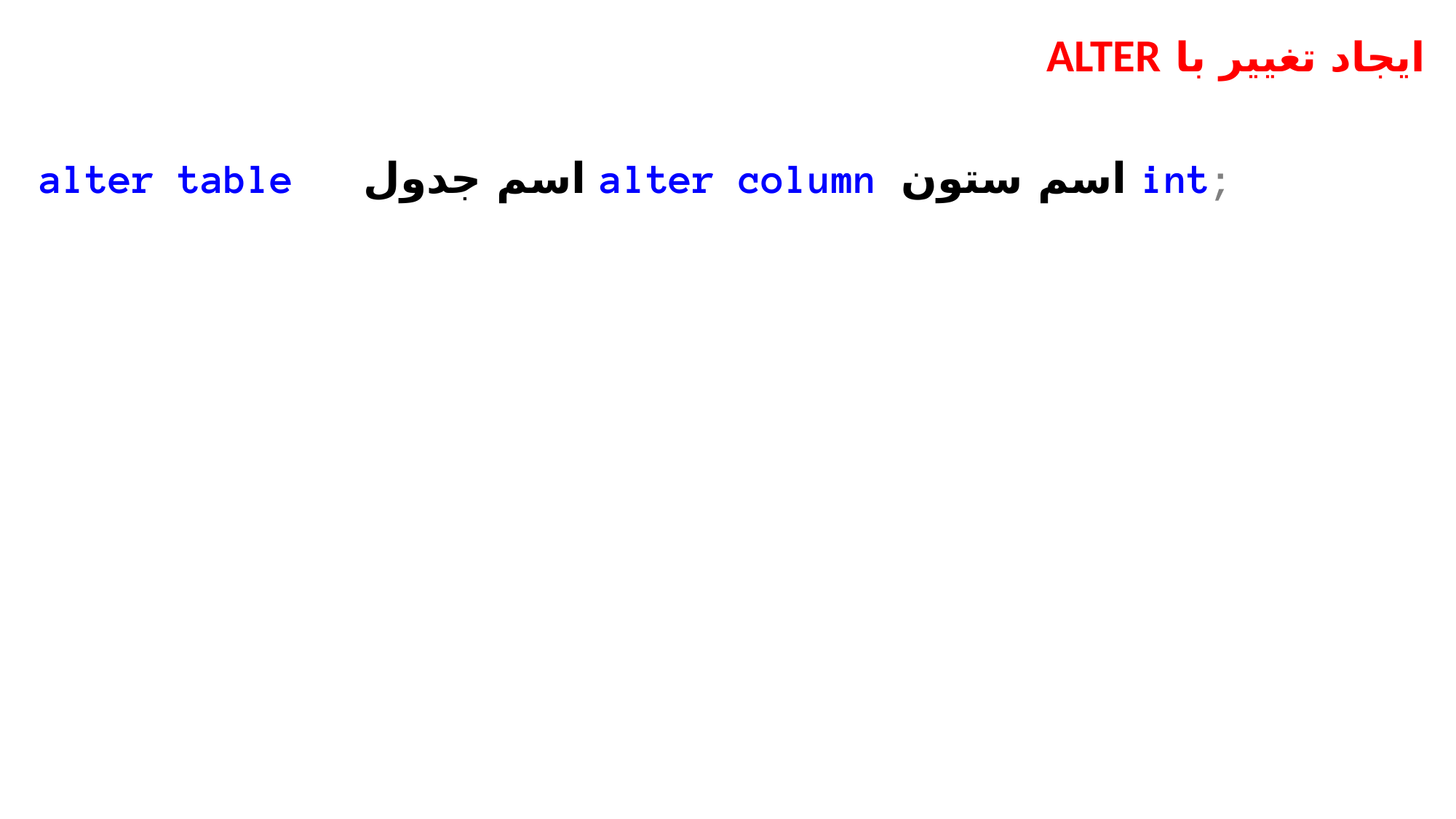

ایجاد تغییر با ALTER
alter table   اسم جدول alter column اسم ستون int;